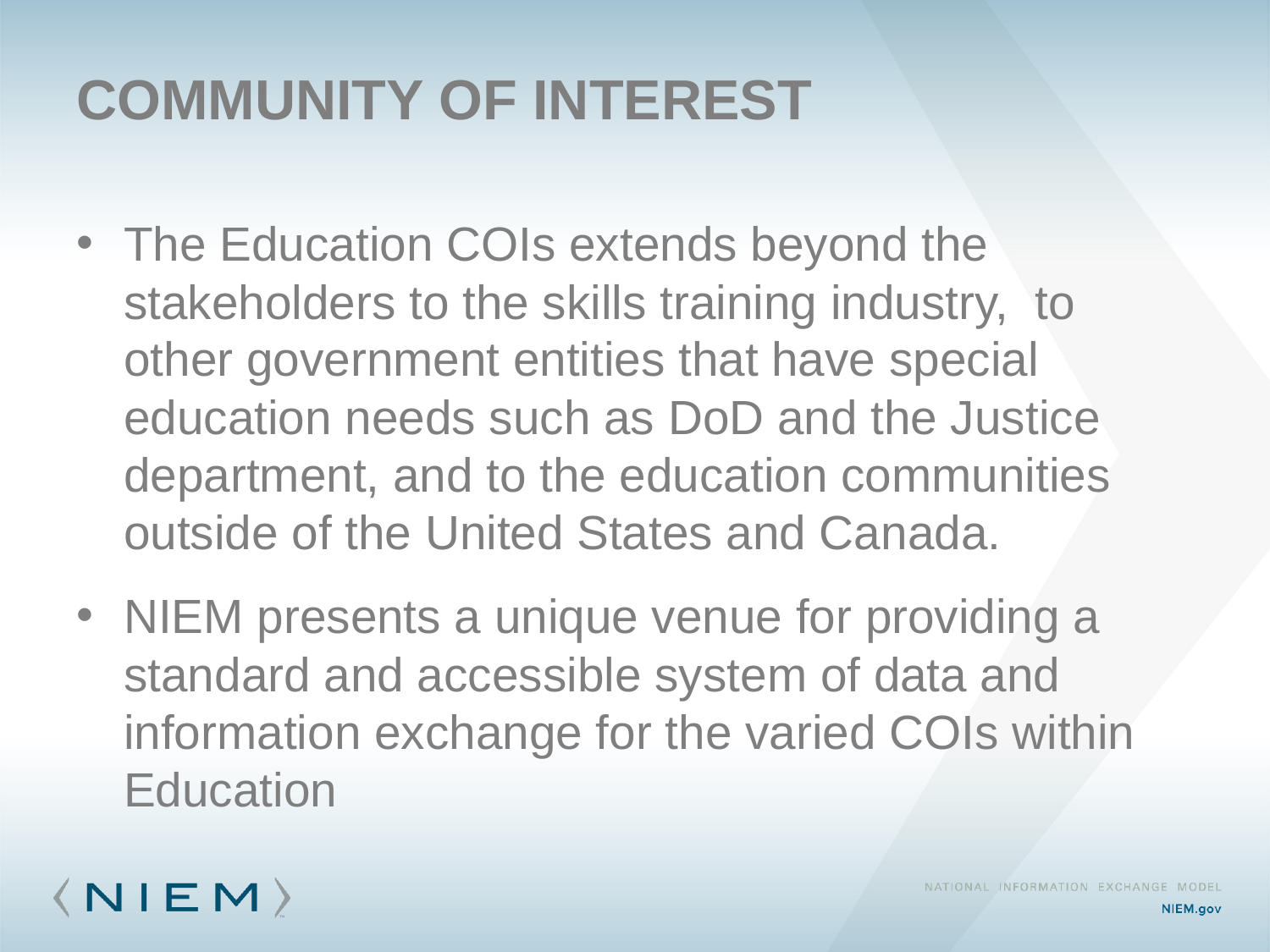

# Community Of Interest
The Education COIs extends beyond the stakeholders to the skills training industry,  to other government entities that have special education needs such as DoD and the Justice department, and to the education communities outside of the United States and Canada.
NIEM presents a unique venue for providing a standard and accessible system of data and information exchange for the varied COIs within Education